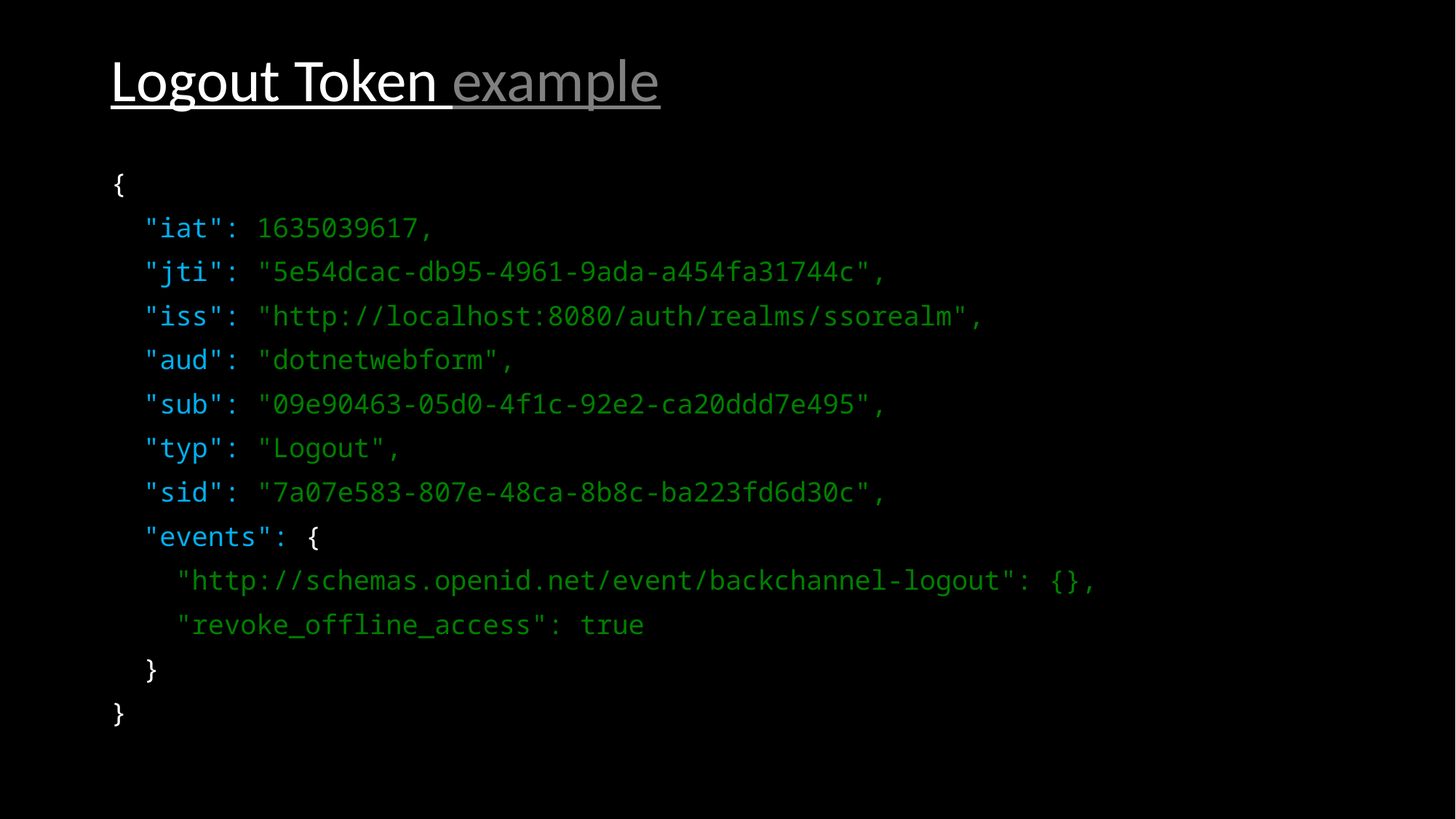

# Logout Token example
{
  "iat": 1635039617,
  "jti": "5e54dcac-db95-4961-9ada-a454fa31744c",
  "iss": "http://localhost:8080/auth/realms/ssorealm",
  "aud": "dotnetwebform",
  "sub": "09e90463-05d0-4f1c-92e2-ca20ddd7e495",
  "typ": "Logout",
  "sid": "7a07e583-807e-48ca-8b8c-ba223fd6d30c",
  "events": {
    "http://schemas.openid.net/event/backchannel-logout": {},
    "revoke_offline_access": true
  }
}